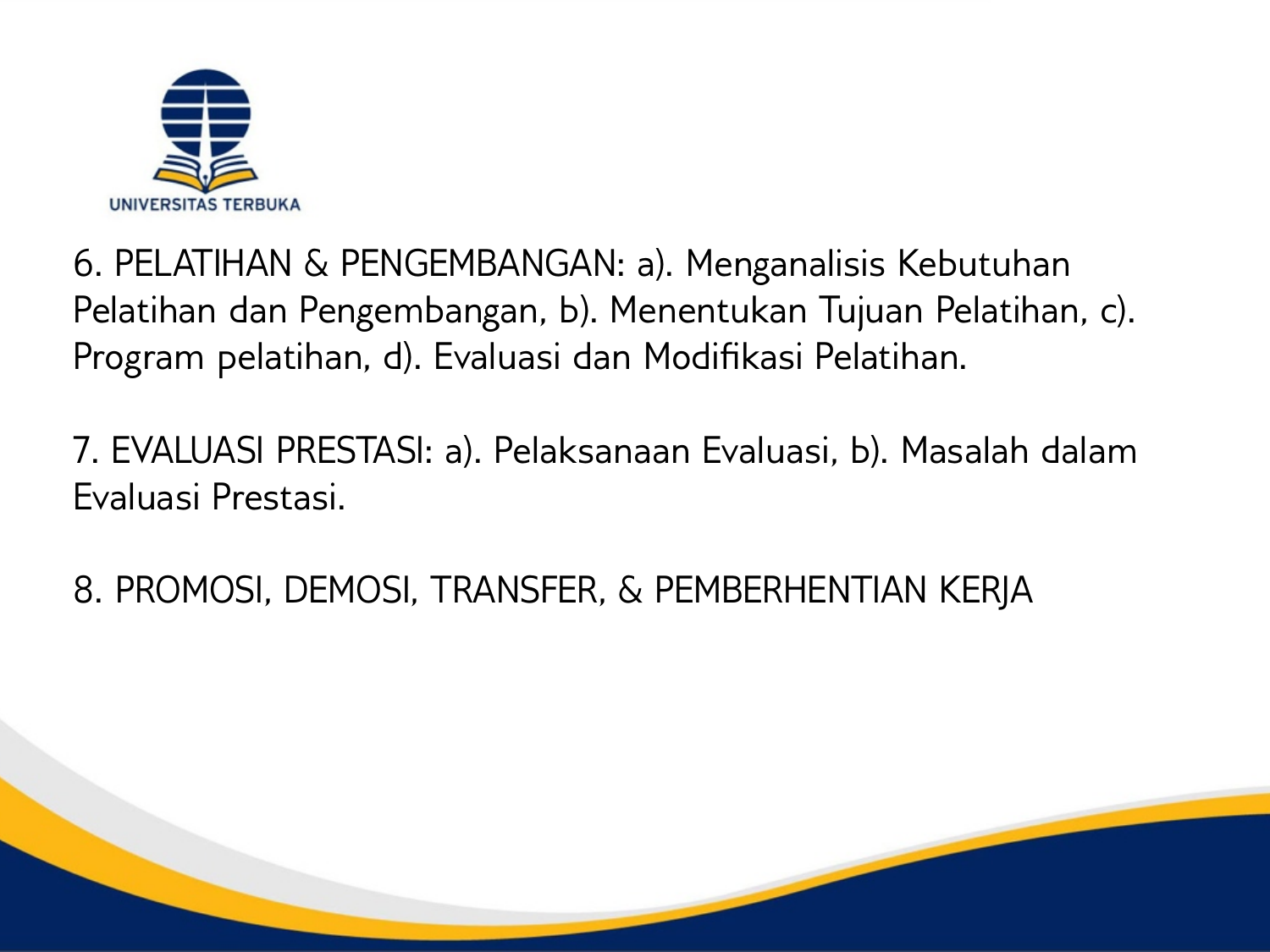

6. PELATIHAN & PENGEMBANGAN: a). Menganalisis Kebutuhan Pelatihan dan Pengembangan, b). Menentukan Tujuan Pelatihan, c). Program pelatihan, d). Evaluasi dan Modifikasi Pelatihan.
7. EVALUASI PRESTASI: a). Pelaksanaan Evaluasi, b). Masalah dalam Evaluasi Prestasi.
8. PROMOSI, DEMOSI, TRANSFER, & PEMBERHENTIAN KERJA